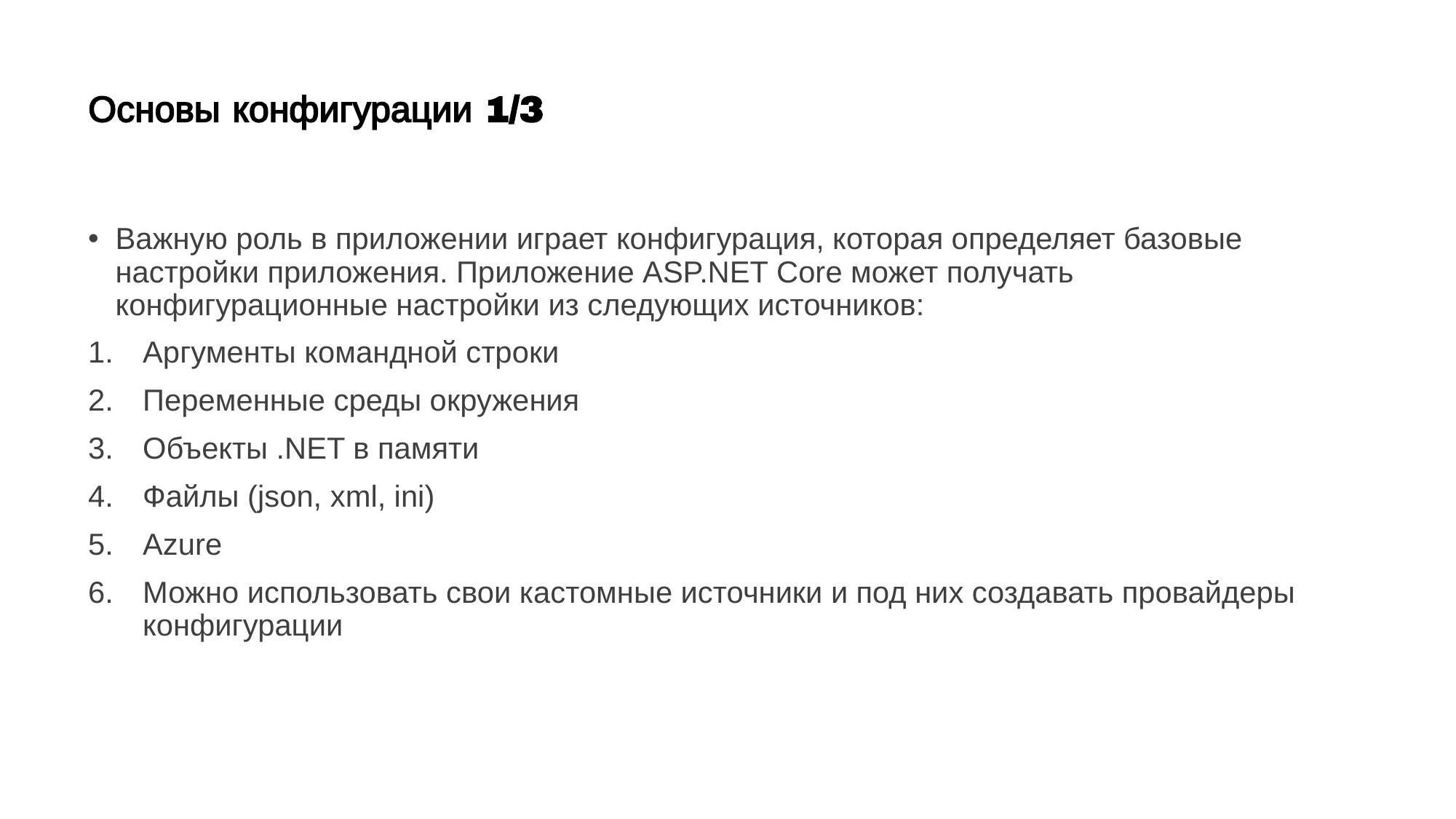

# Основы конфигурации 1/3
Важную роль в приложении играет конфигурация, которая определяет базовые настройки приложения. Приложение ASP.NET Core может получать конфигурационные настройки из следующих источников:
Аргументы командной строки
Переменные среды окружения
Объекты .NET в памяти
Файлы (json, xml, ini)
Azure
Можно использовать свои кастомные источники и под них создавать провайдеры конфигурации